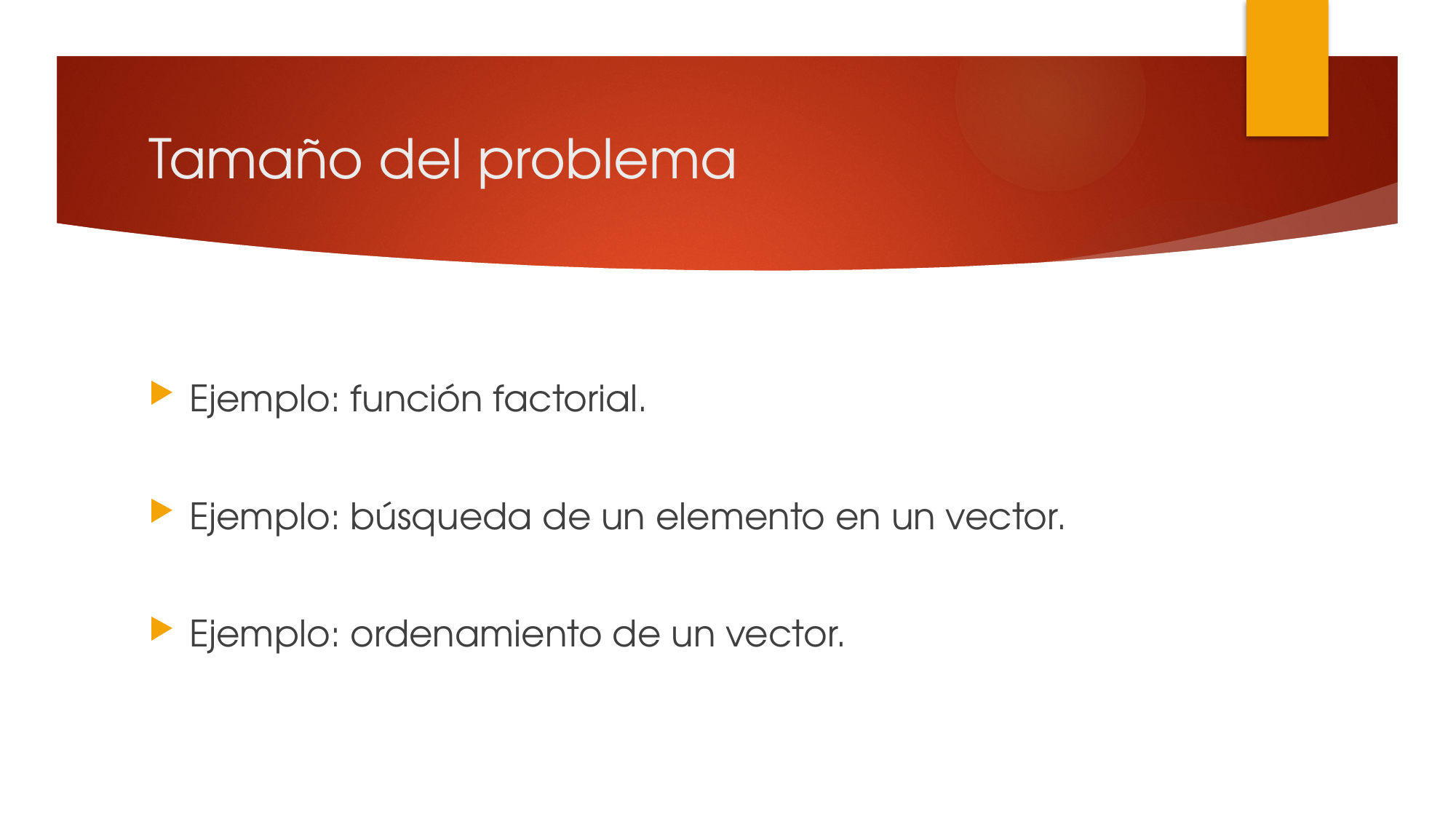

# Tamaño del problema

Ejemplo: función factorial.

Ejemplo: búsqueda de un elemento en un vector.

Ejemplo: ordenamiento de un vector.